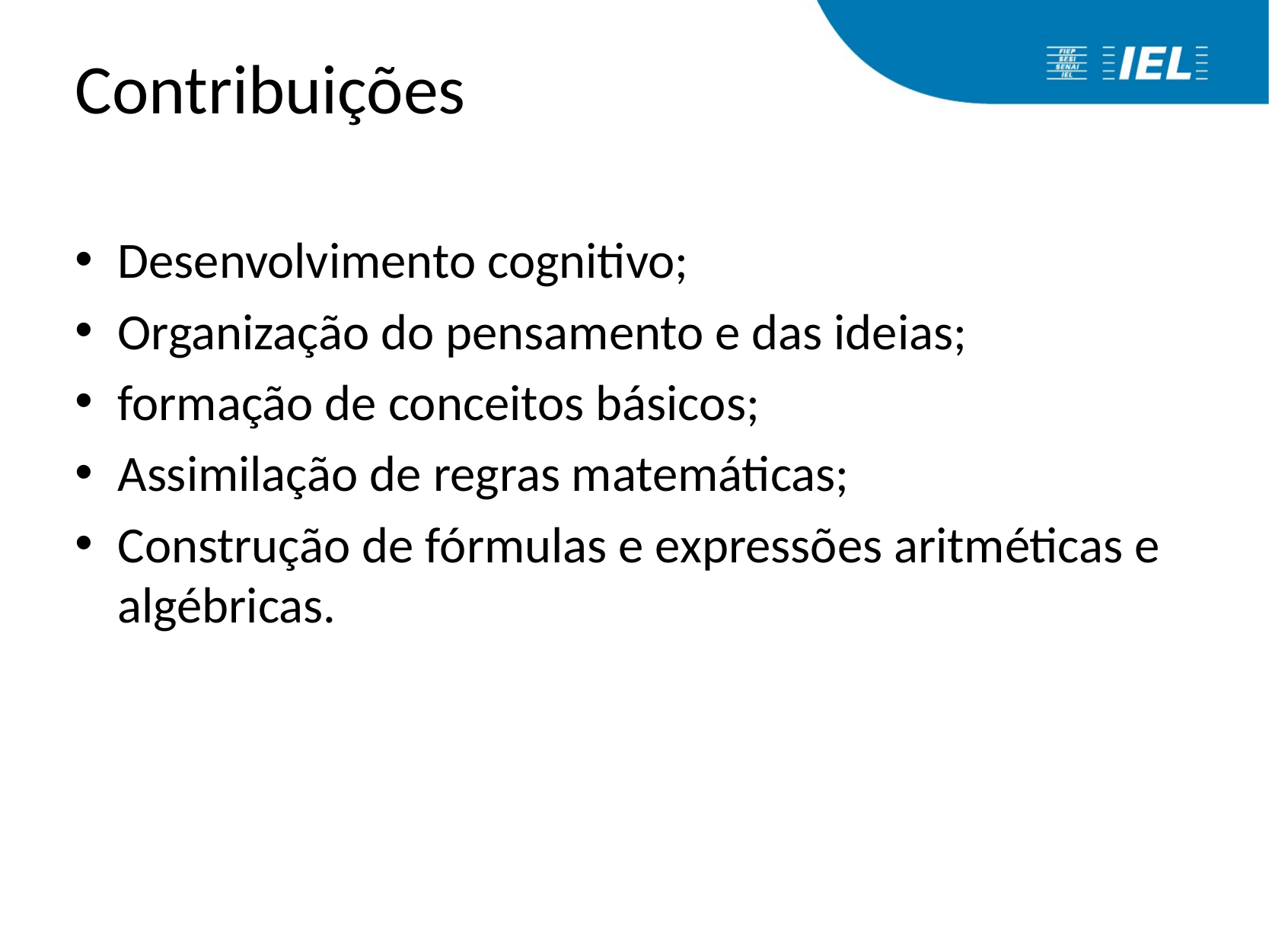

# Contribuições
Desenvolvimento cognitivo;
Organização do pensamento e das ideias;
formação de conceitos básicos;
Assimilação de regras matemáticas;
Construção de fórmulas e expressões aritméticas e algébricas.